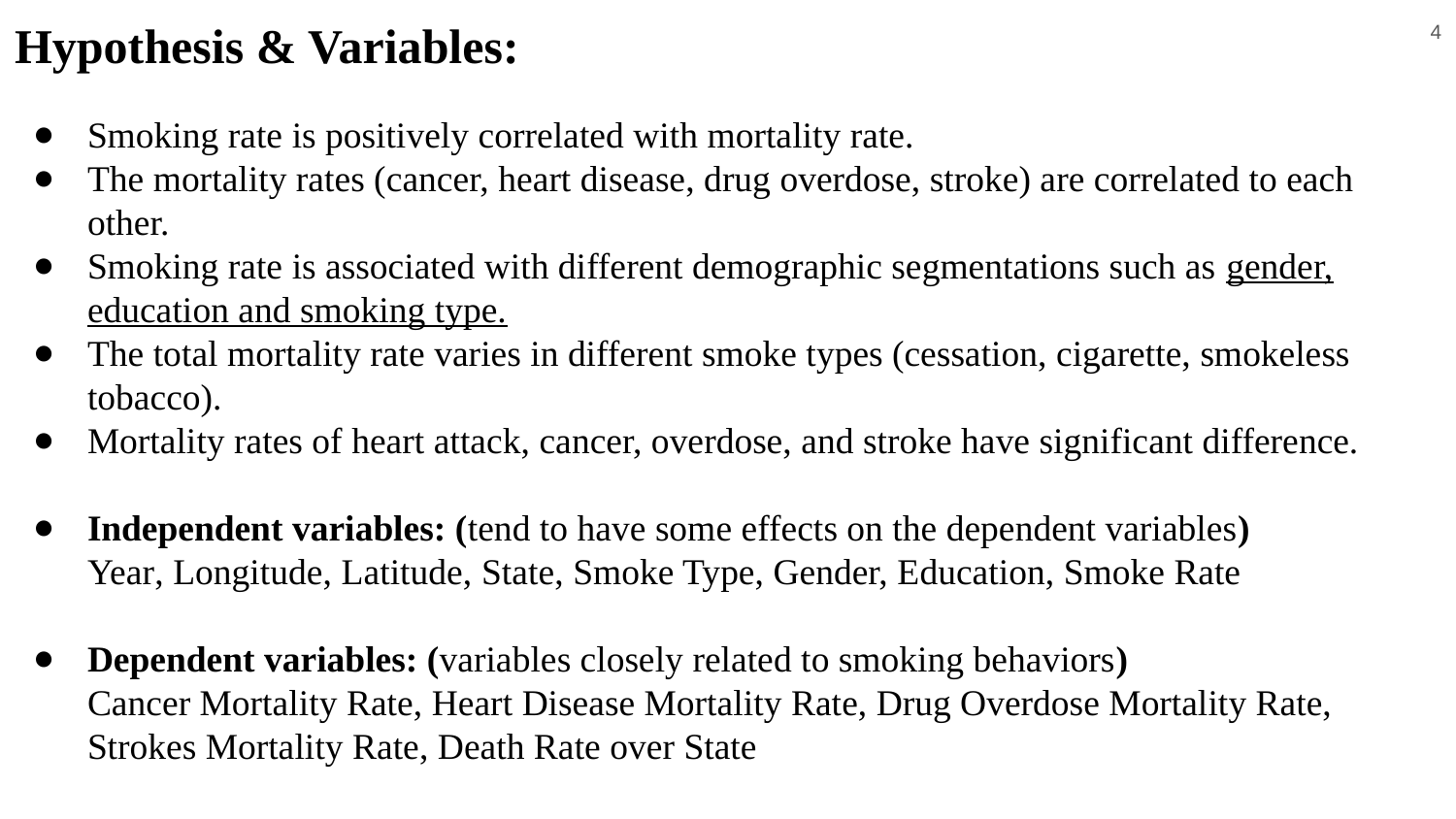

Hypothesis & Variables:
4
Smoking rate is positively correlated with mortality rate.
The mortality rates (cancer, heart disease, drug overdose, stroke) are correlated to each other.
Smoking rate is associated with different demographic segmentations such as gender, education and smoking type.
The total mortality rate varies in different smoke types (cessation, cigarette, smokeless tobacco).
Mortality rates of heart attack, cancer, overdose, and stroke have significant difference.

Independent variables: (tend to have some effects on the dependent variables)
Year, Longitude, Latitude, State, Smoke Type, Gender, Education, Smoke Rate

Dependent variables: (variables closely related to smoking behaviors)
Cancer Mortality Rate, Heart Disease Mortality Rate, Drug Overdose Mortality Rate, Strokes Mortality Rate, Death Rate over State